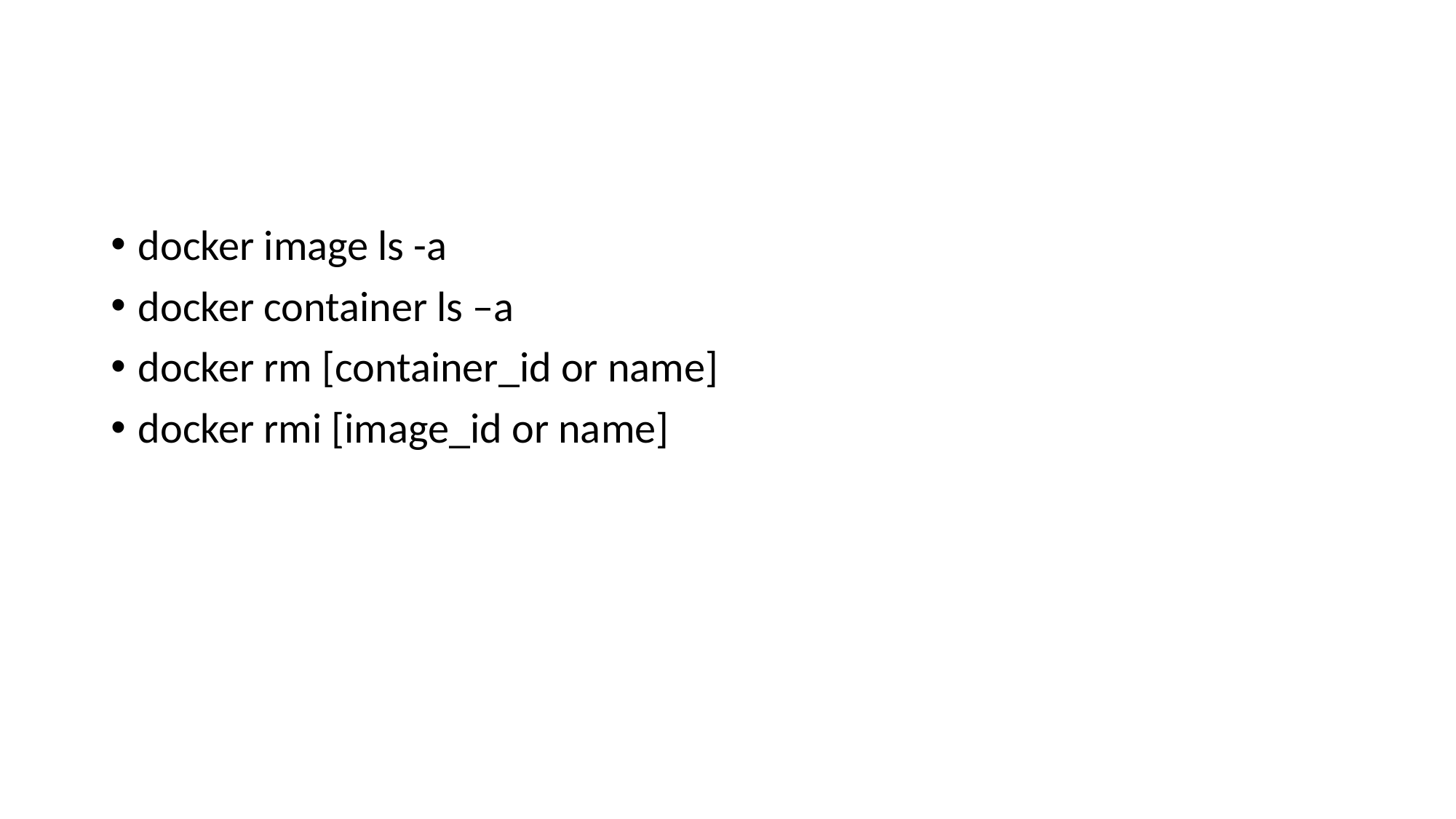

#
docker image ls -a
docker container ls –a
docker rm [container_id or name]
docker rmi [image_id or name]